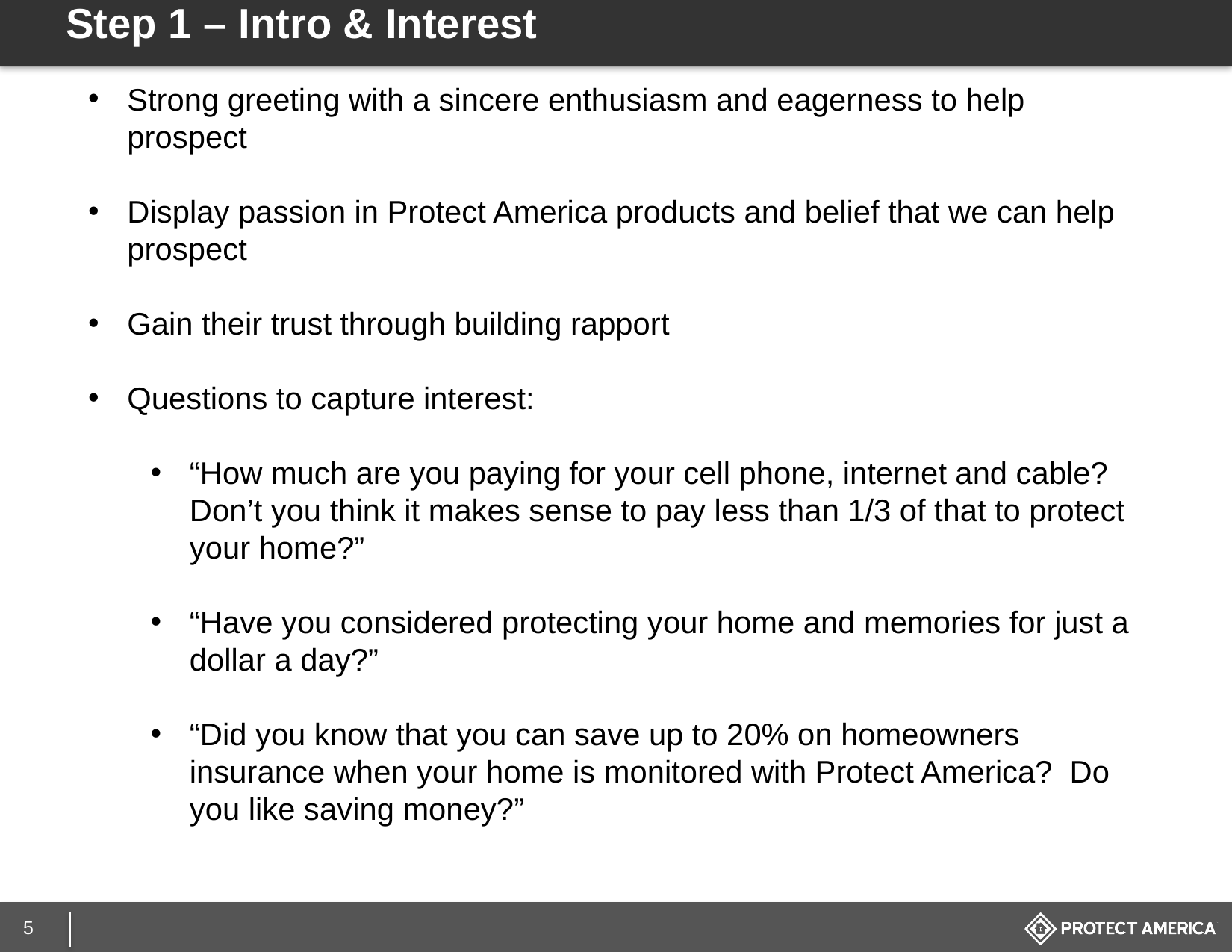

# Step 1 – Intro & Interest
Strong greeting with a sincere enthusiasm and eagerness to help prospect

Display passion in Protect America products and belief that we can help prospect

Gain their trust through building rapport

Questions to capture interest:

“How much are you paying for your cell phone, internet and cable?  Don’t you think it makes sense to pay less than 1/3 of that to protect your home?”

“Have you considered protecting your home and memories for just a dollar a day?”

“Did you know that you can save up to 20% on homeowners insurance when your home is monitored with Protect America?  Do you like saving money?”